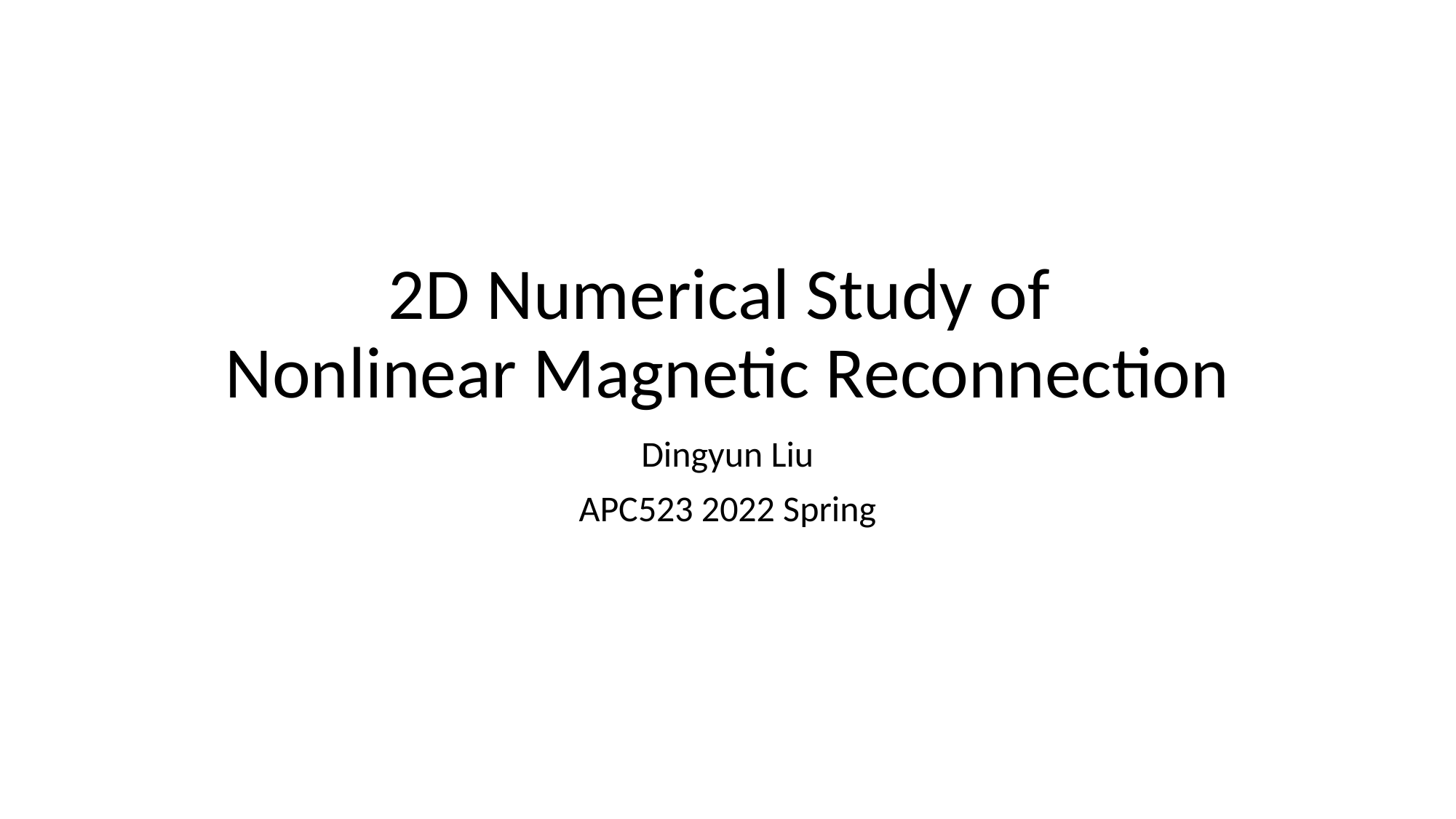

# 2D Numerical Study of Nonlinear Magnetic Reconnection
Dingyun Liu
APC523 2022 Spring